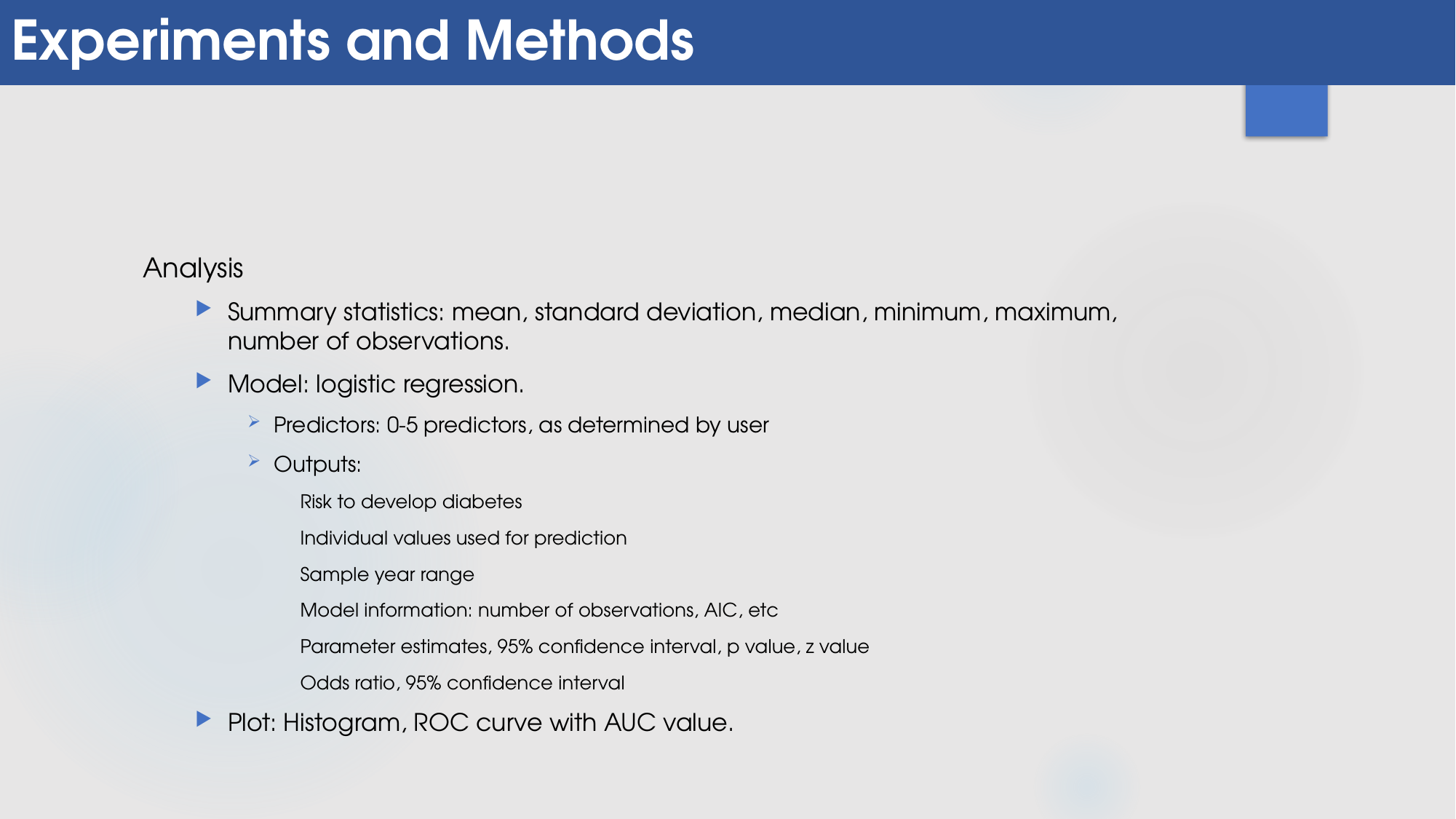

Experiments and Methods
Analysis
Summary statistics: mean, standard deviation, median, minimum, maximum, number of observations.
Model: logistic regression.
Predictors: 0-5 predictors, as determined by user
Outputs:
Risk to develop diabetes
Individual values used for prediction
Sample year range
Model information: number of observations, AIC, etc
Parameter estimates, 95% confidence interval, p value, z value
Odds ratio, 95% confidence interval
Plot: Histogram, ROC curve with AUC value.